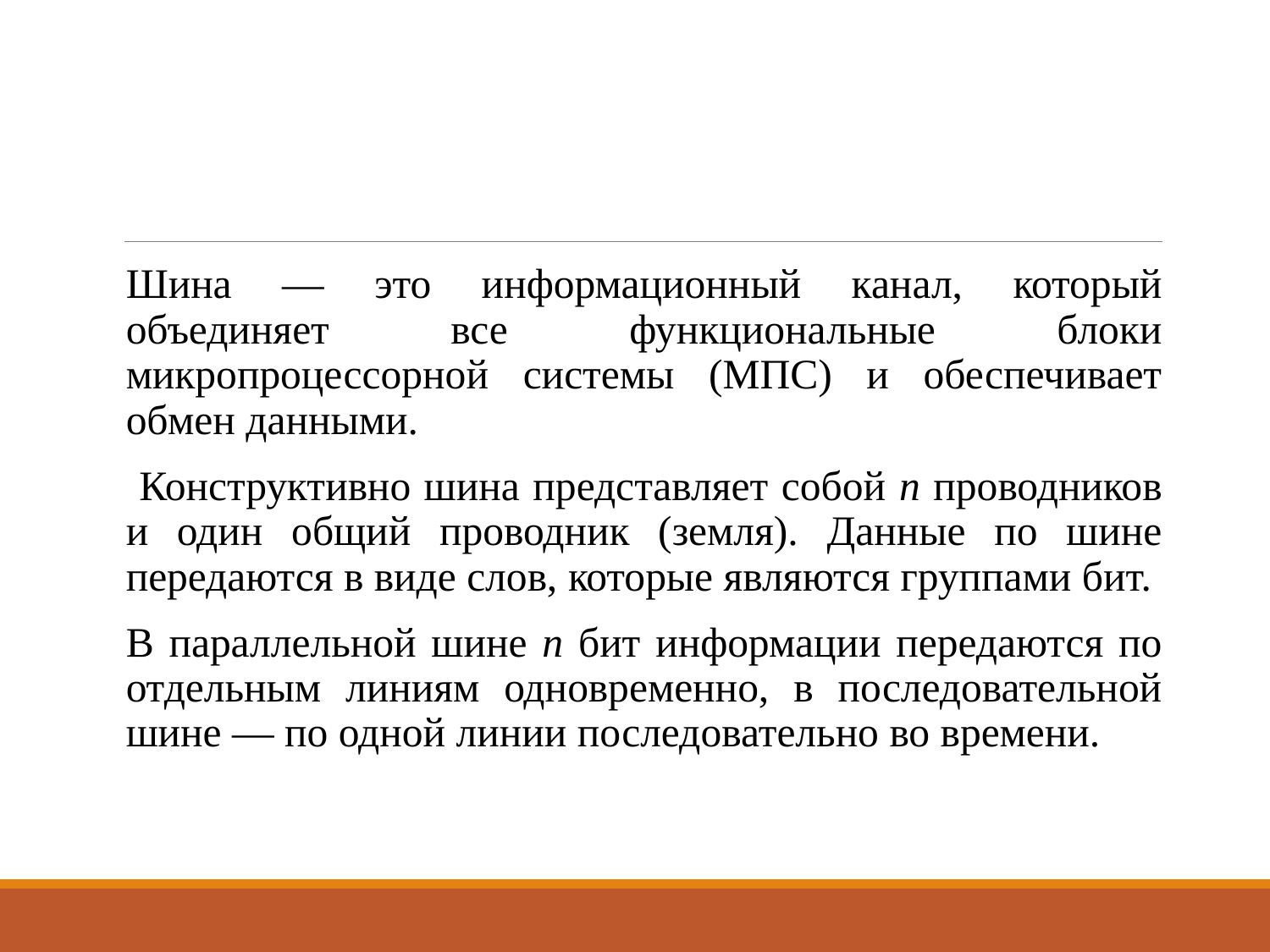

#
Шина — это информационный канал, который объединяет все функцио­нальные блоки микропроцессорной системы (МПС) и обеспечивает обмен данными.
 Конструктивно шина представляет собой n проводников и один общий проводник (земля). Данные по шине передаются в виде слов, которые явля­ются группами бит.
В параллельной шине n бит информации передаются по отдельным линиям одновременно, в последовательной шине — по одной линии последовательно во времени.